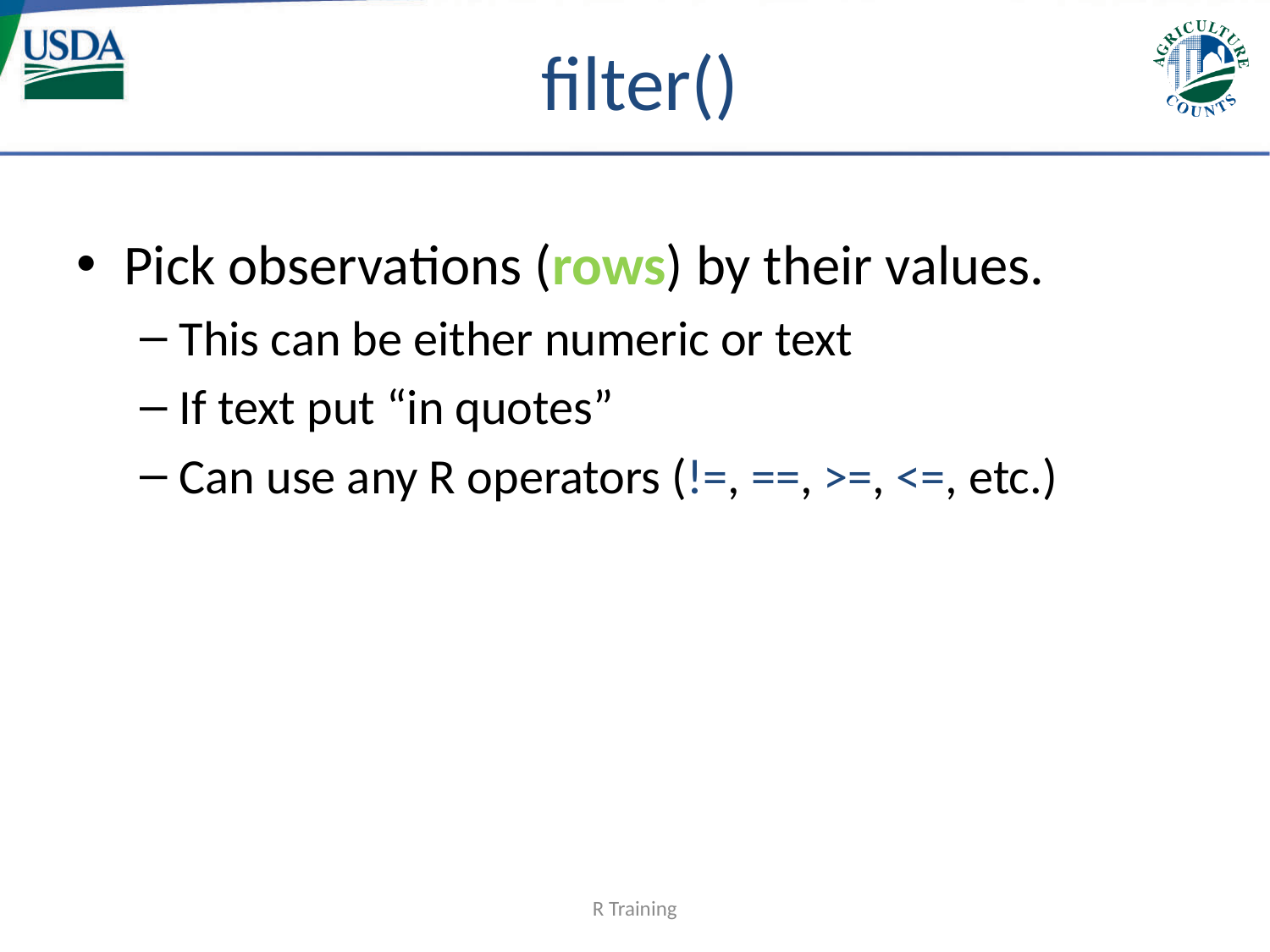

# filter()
Pick observations (rows) by their values.
This can be either numeric or text
If text put “in quotes”
Can use any R operators (!=, ==, >=, <=, etc.)

R Training